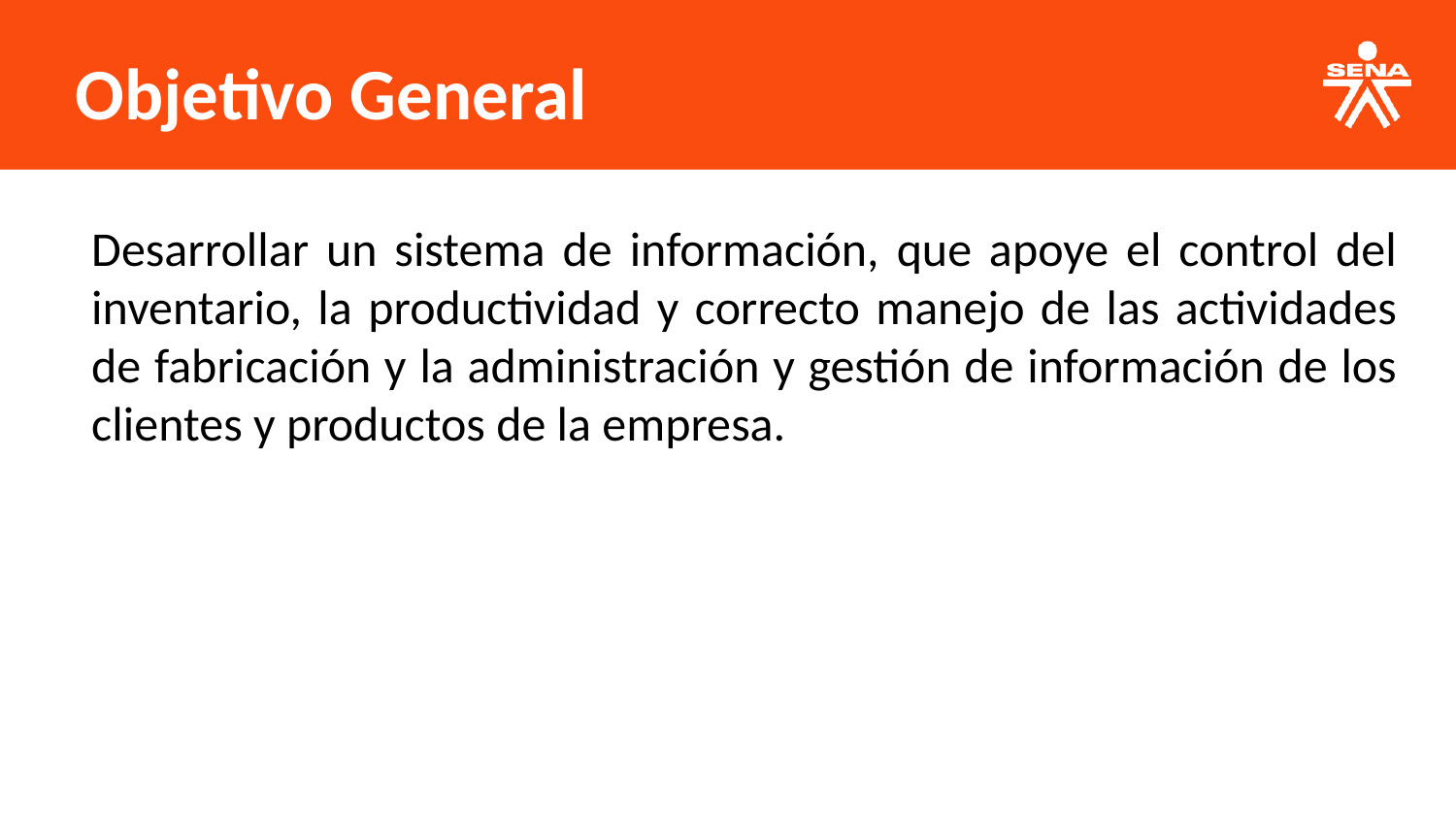

Objetivo General
Desarrollar un sistema de información, que apoye el control del inventario, la productividad y correcto manejo de las actividades de fabricación y la administración y gestión de información de los clientes y productos de la empresa.